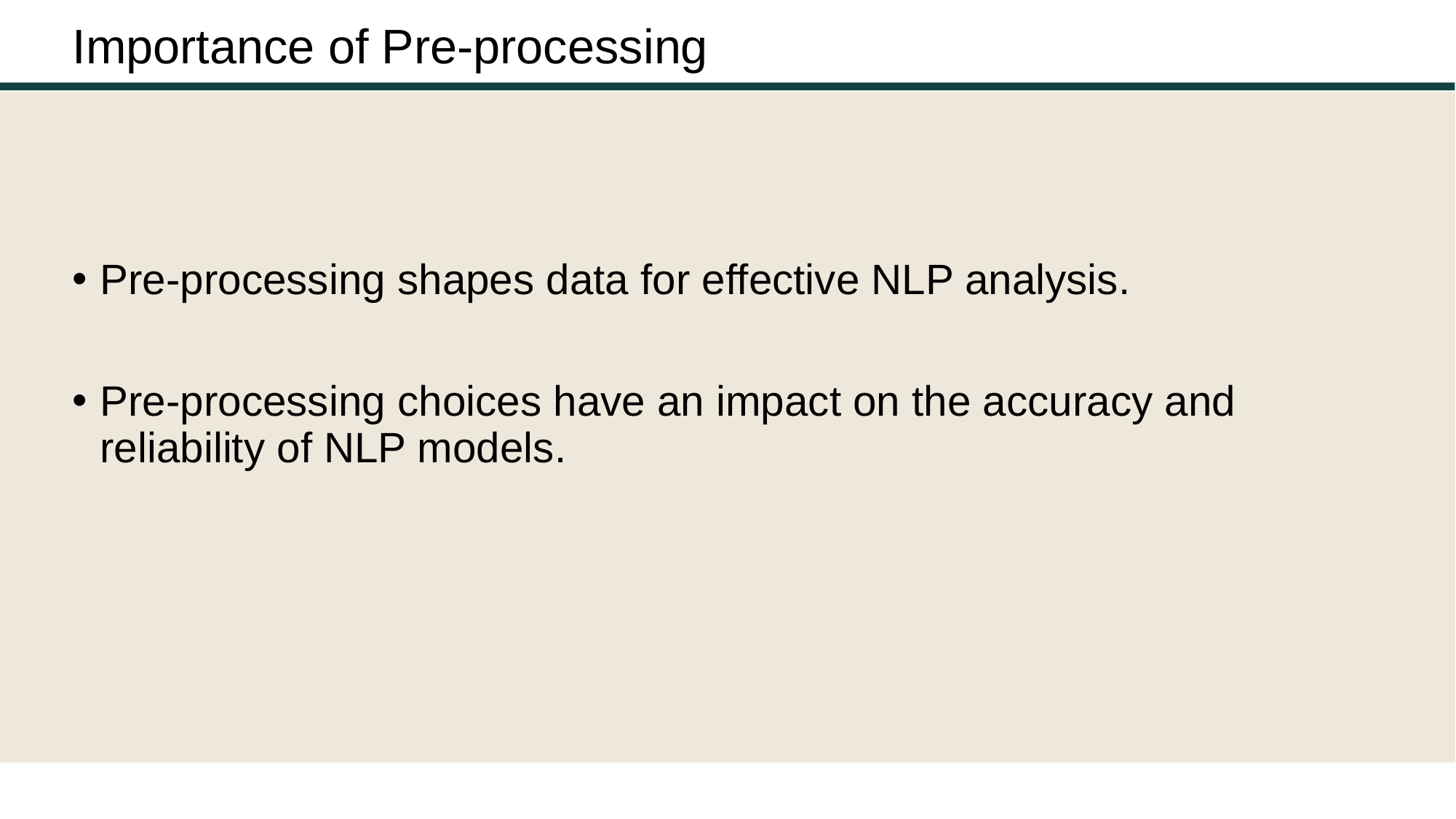

# Importance of Pre-processing

Pre-processing shapes data for effective NLP analysis.

Pre-processing choices have an impact on the accuracy and reliability of NLP models.